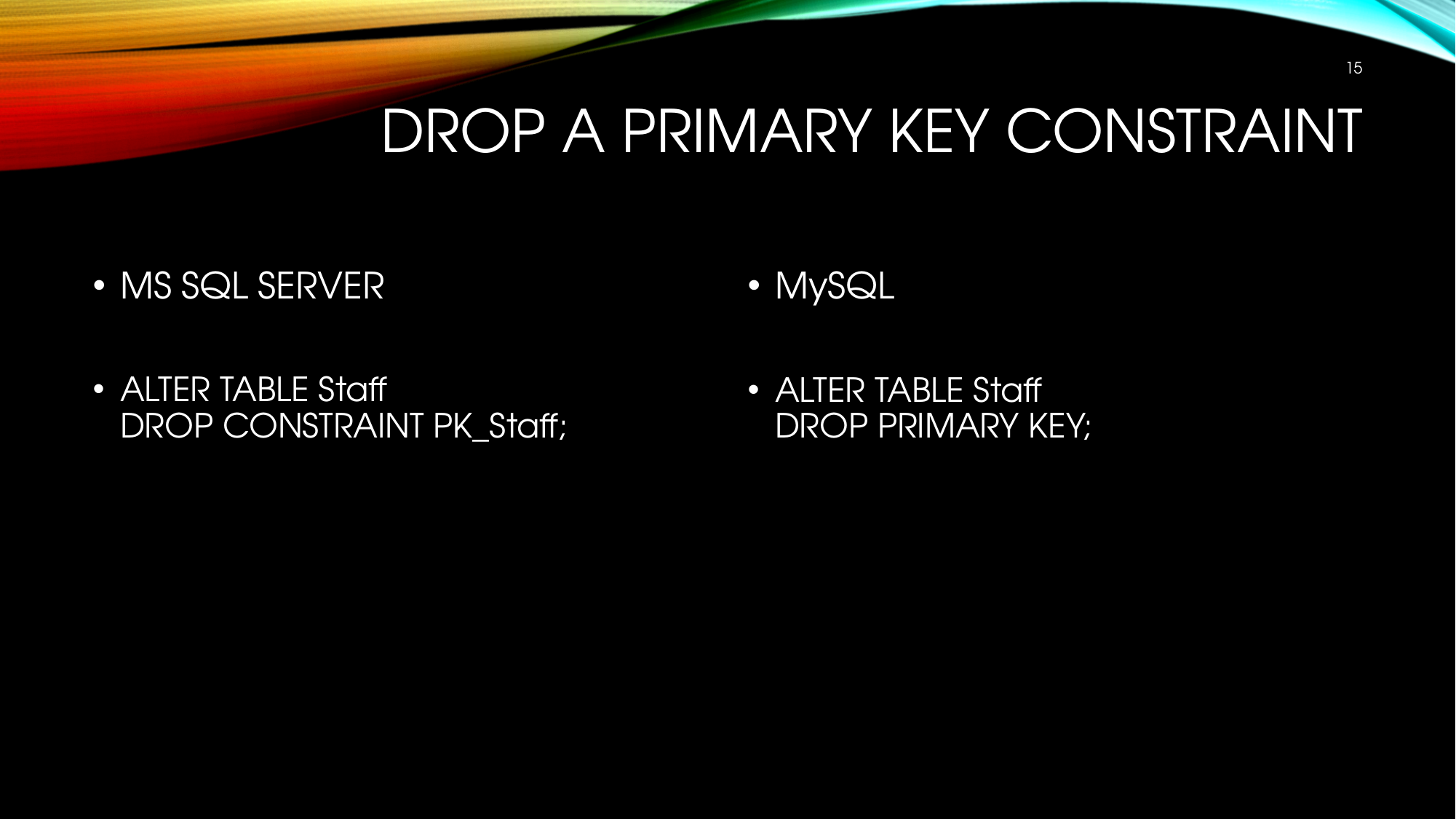

15
# DROP a PRIMARY KEY Constraint
MS SQL SERVER

ALTER TABLE Staff
DROP CONSTRAINT PK_Staff;
MySQL

ALTER TABLE Staff
DROP PRIMARY KEY;